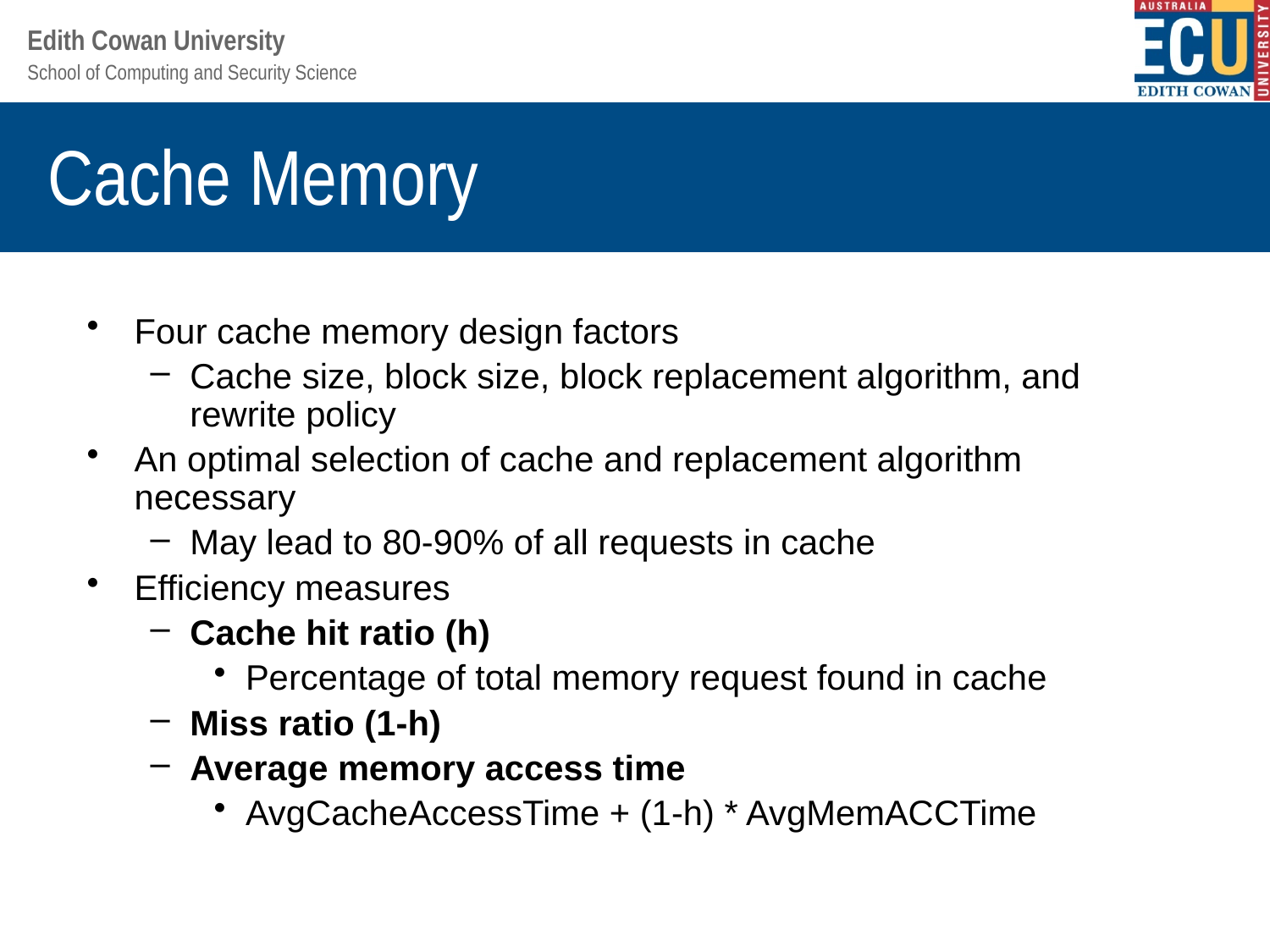

# Cache Memory
Four cache memory design factors
Cache size, block size, block replacement algorithm, and rewrite policy
An optimal selection of cache and replacement algorithm necessary
May lead to 80-90% of all requests in cache
Efficiency measures
Cache hit ratio (h)
Percentage of total memory request found in cache
Miss ratio (1-h)
Average memory access time
AvgCacheAccessTime + (1-h) * AvgMemACCTime